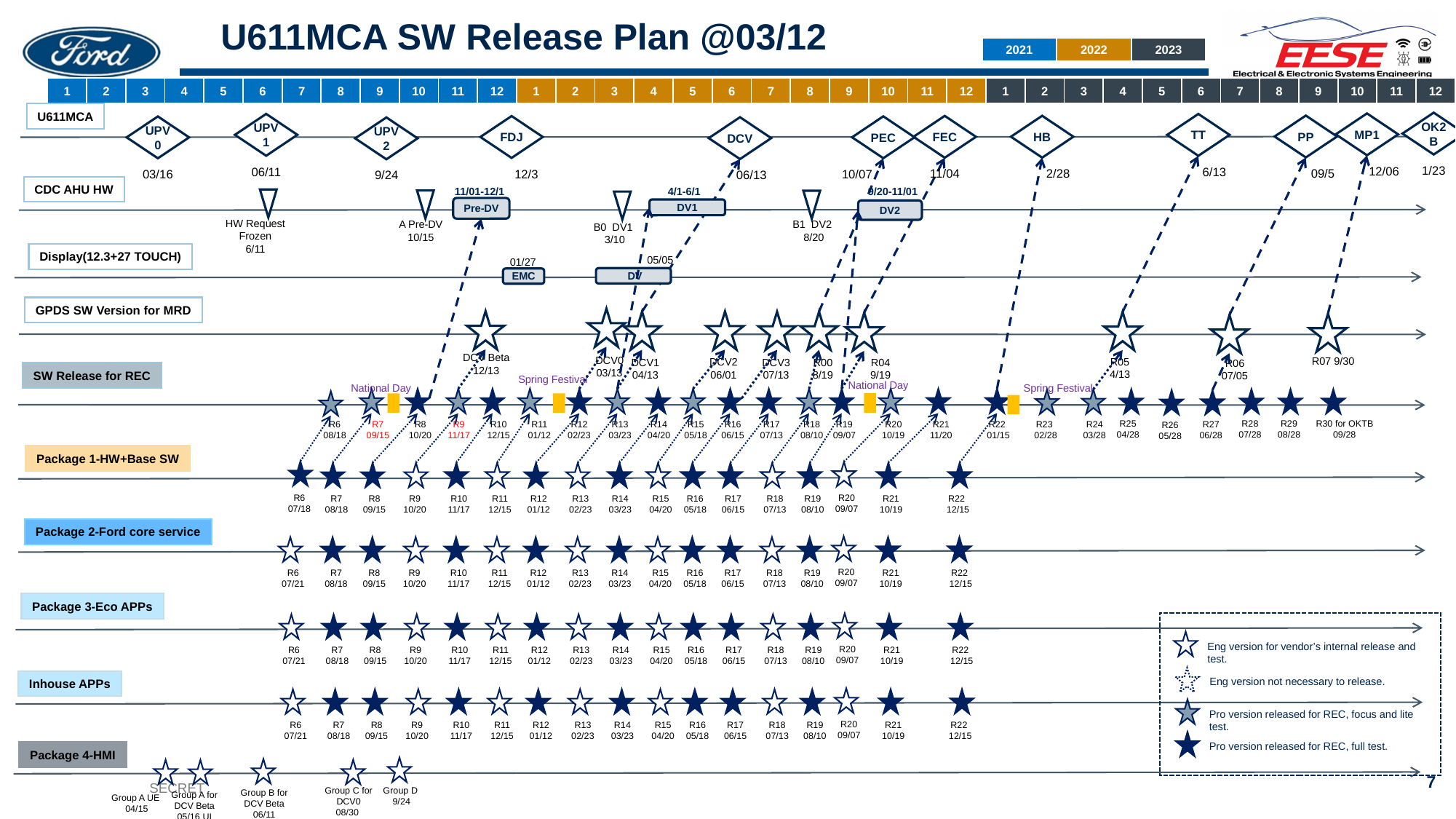

# U611MCA SW Release Plan @03/12
| 2021 | 2022 | 2023 |
| --- | --- | --- |
| 1 | 2 | 3 | 4 | 5 | 6 | 7 | 8 | 9 | 10 | 11 | 12 | 1 | 2 | 3 | 4 | 5 | 6 | 7 | 8 | 9 | 10 | 11 | 12 | 1 | 2 | 3 | 4 | 5 | 6 | 7 | 8 | 9 | 10 | 11 | 12 |
| --- | --- | --- | --- | --- | --- | --- | --- | --- | --- | --- | --- | --- | --- | --- | --- | --- | --- | --- | --- | --- | --- | --- | --- | --- | --- | --- | --- | --- | --- | --- | --- | --- | --- | --- | --- |
U611MCA
OK2B
1/23
MP1
12/06
UPV1
06/11
TT
6/13
PP
09/5
HB
2/28
FEC
11/04
FDJ
12/3
PEC
10/07
UPV0
03/16
DCV
06/13
UPV2
9/24
CDC AHU HW
11/01-12/1
9/20-11/01
4/1-6/1

HW Request Frozen
6/11

A Pre-DV
10/15

B1  DV2
8/20

B0  DV1
3/10
Pre-DV
DV1
DV2
Display(12.3+27 TOUCH)
05/05
01/27
 DV
EMC
GPDS SW Version for MRD

DCV2
06/01

R00
8/19

DCV Beta
12/13
DCV0
03/13
R07 9/30
R05
4/13
R04
9/19
DCV1
04/13
DCV3
07/13
R06
07/05
SW Release for REC
Spring Festival
National Day
National Day
Spring Festival

R28
07/28
R29
08/28
R30 for OKTB
09/28
R25
04/28
R24
03/28
R22
01/15
R21
11/20
R23
02/28
R15
05/18
R16
06/15
R19
09/07
R20
10/19
R17
07/13
R18
08/10
R14
04/20
R10
12/15
R11
01/12
R12
02/23
R13
03/23
R6
08/18
R7
09/15
R8
10/20
R9
11/17
R27
06/28
R26
05/28
Package 1-HW+Base SW

R20
09/07
R6
07/18
R22
12/15
R21
10/19
R15
04/20
R16
05/18
R19
08/10
R17
06/15
R18
07/13
R10
11/17
R11
12/15
R14
03/23
R12
01/12
R13
02/23
R7
08/18
R8
09/15
R9
10/20
Package 2-Ford core service

R20
09/07
R22
12/15
R21
10/19
R15
04/20
R16
05/18
R19
08/10
R17
06/15
R18
07/13
R10
11/17
R11
12/15
R14
03/23
R12
01/12
R13
02/23
R6
07/21
R7
08/18
R8
09/15
R9
10/20
Package 3-Eco APPs

R20
09/07
R22
12/15
R21
10/19
R15
04/20
R16
05/18
R19
08/10
R17
06/15
R18
07/13
R10
11/17
R11
12/15
R14
03/23
R12
01/12
R13
02/23
R6
07/21
R7
08/18
R8
09/15
R9
10/20

Eng version for vendor’s internal release and test.

Eng version not necessary to release.
Inhouse APPs

R20
09/07
R22
12/15
R21
10/19
R15
04/20
R16
05/18
R19
08/10
R17
06/15
R18
07/13
R10
11/17
R11
12/15
R14
03/23
R12
01/12
R13
02/23
R6
07/21
R7
08/18
R8
09/15
R9
10/20

Pro version released for REC, focus and lite test.

Pro version released for REC, full test.
Package 4-HMI

Group C for DCV0
08/30
Group D
9/24
Group B for DCV Beta
06/11
Group A for DCV Beta
05/16 UI
Group A UE
04/15